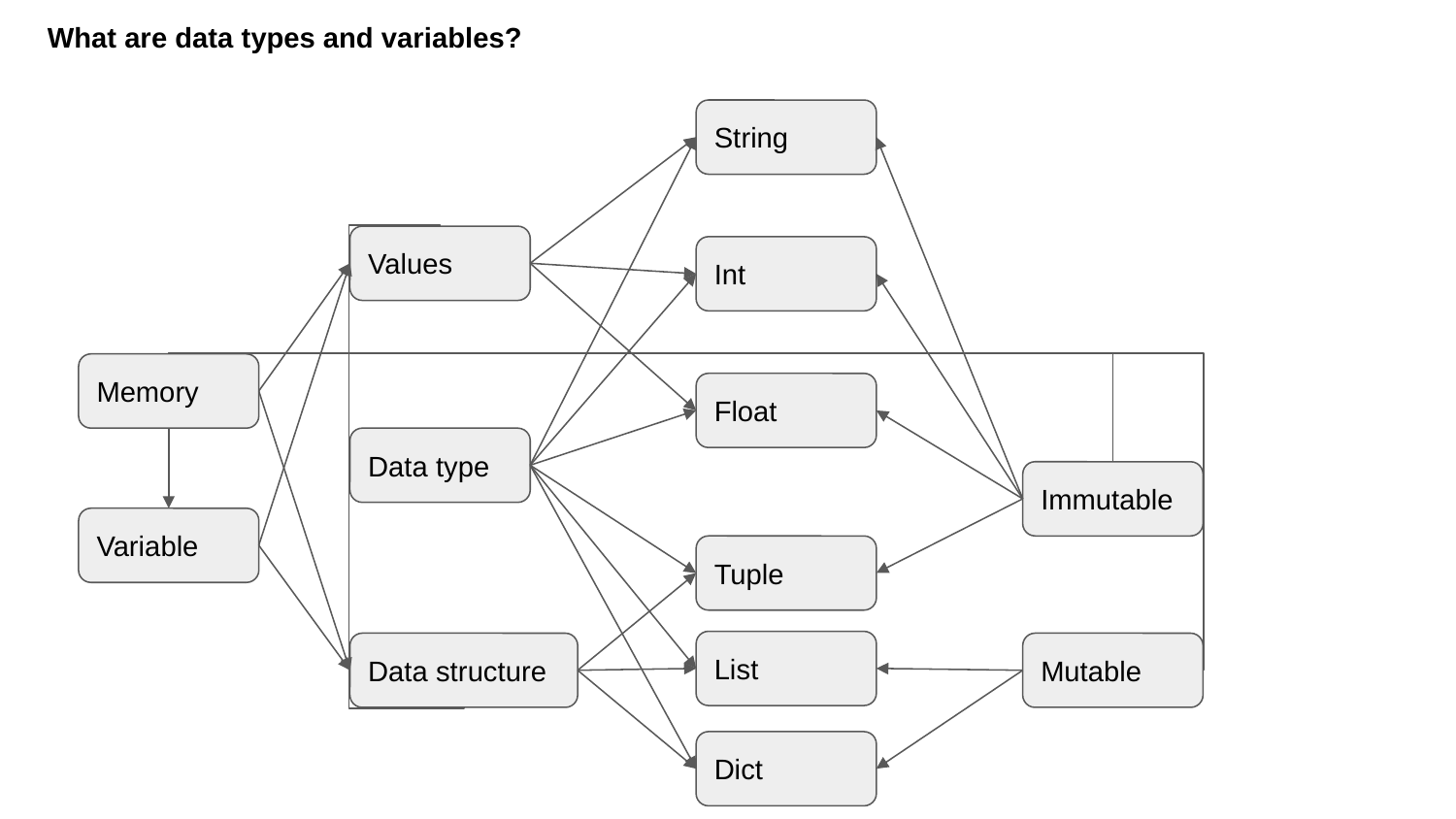

What are data types and variables?
String
Values
Int
Memory
Float
Data type
Immutable
Variable
Tuple
List
Data structure
Mutable
Dict